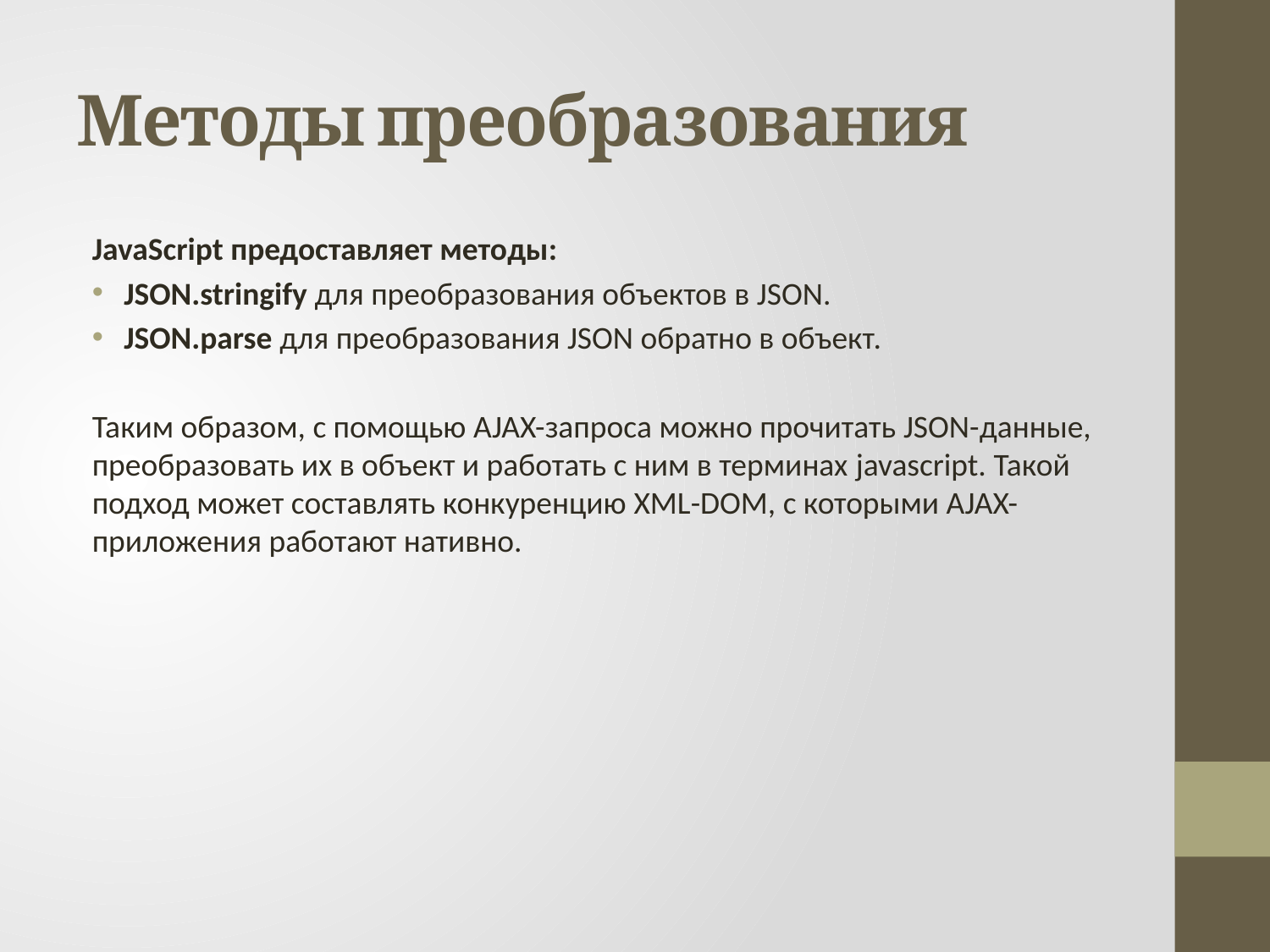

# Методы преобразования
JavaScript предоставляет методы:
JSON.stringify для преобразования объектов в JSON.
JSON.parse для преобразования JSON обратно в объект.

Таким образом, с помощью AJAX-запроса можно прочитать JSON-данные, преобразовать их в объект и работать с ним в терминах javascript. Такой подход может составлять конкуренцию XML-DOM, с которыми AJAX-приложения работают нативно.